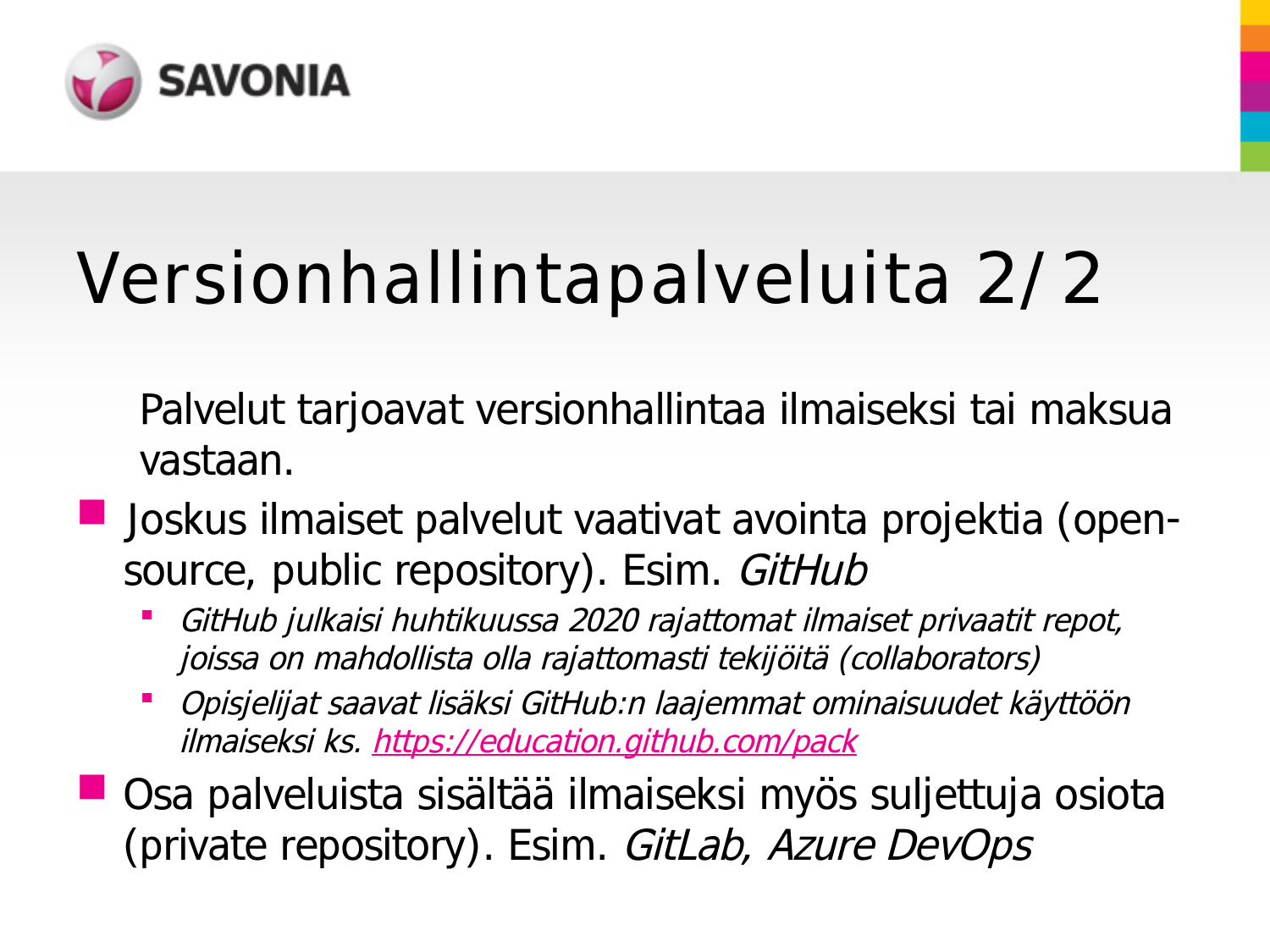

# Versionhallintapalveluita 2/2
Palvelut tarjoavat versionhallintaa ilmaiseksi tai maksua vastaan.
Joskus ilmaiset palvelut vaativat avointa projektia (open-source, public repository). Esim. GitHub
GitHub julkaisi huhtikuussa 2020 rajattomat ilmaiset privaatit repot, joissa on mahdollista olla rajattomasti tekijöitä (collaborators)
Opisjelijat saavat lisäksi GitHub:n laajemmat ominaisuudet käyttöön ilmaiseksi ks. https://education.github.com/pack
Osa palveluista sisältää ilmaiseksi myös suljettuja osiota (private repository). Esim. GitLab, Azure DevOps